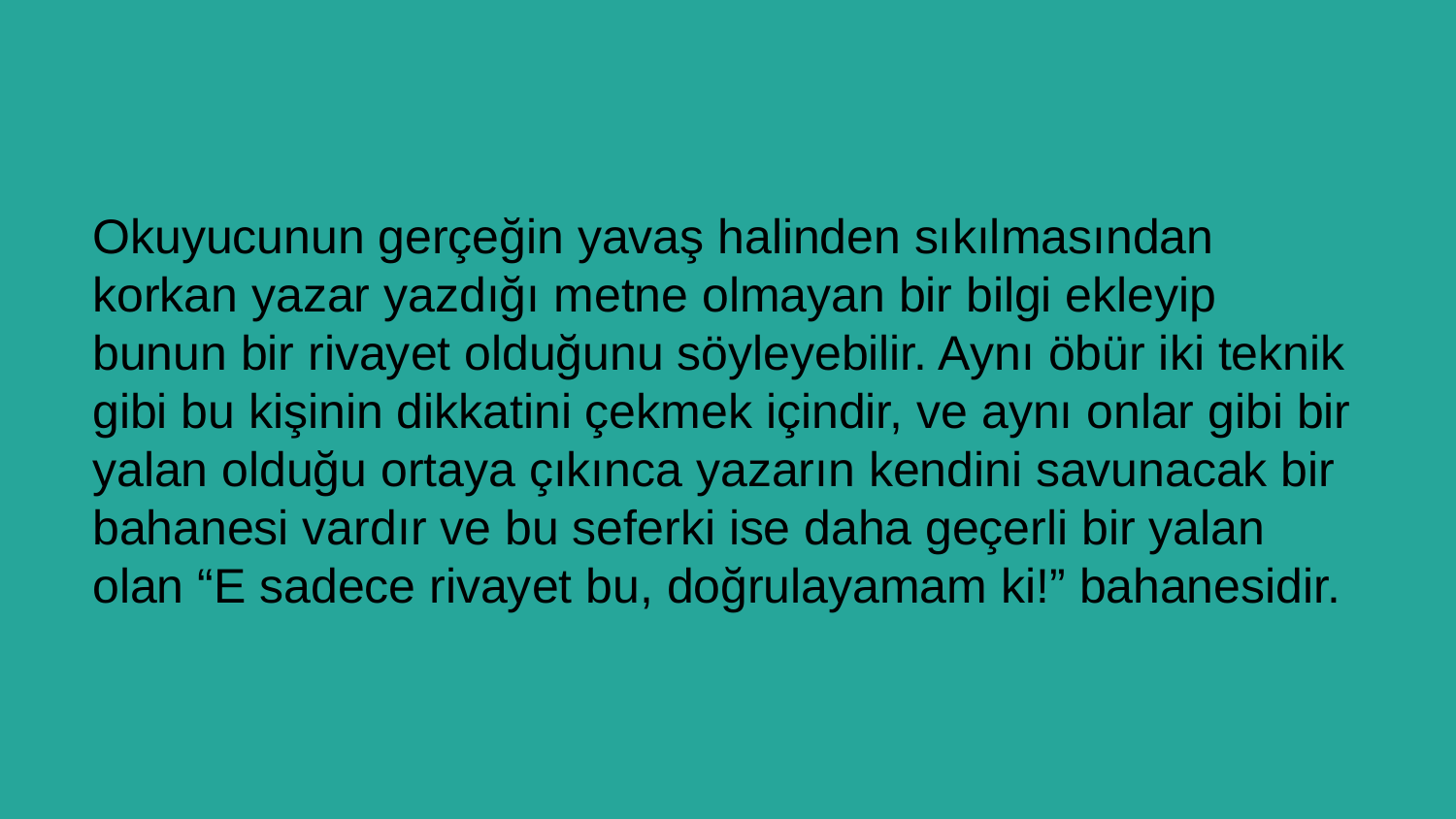

# Okuyucunun gerçeğin yavaş halinden sıkılmasından korkan yazar yazdığı metne olmayan bir bilgi ekleyip bunun bir rivayet olduğunu söyleyebilir. Aynı öbür iki teknik gibi bu kişinin dikkatini çekmek içindir, ve aynı onlar gibi bir yalan olduğu ortaya çıkınca yazarın kendini savunacak bir bahanesi vardır ve bu seferki ise daha geçerli bir yalan olan “E sadece rivayet bu, doğrulayamam ki!” bahanesidir.